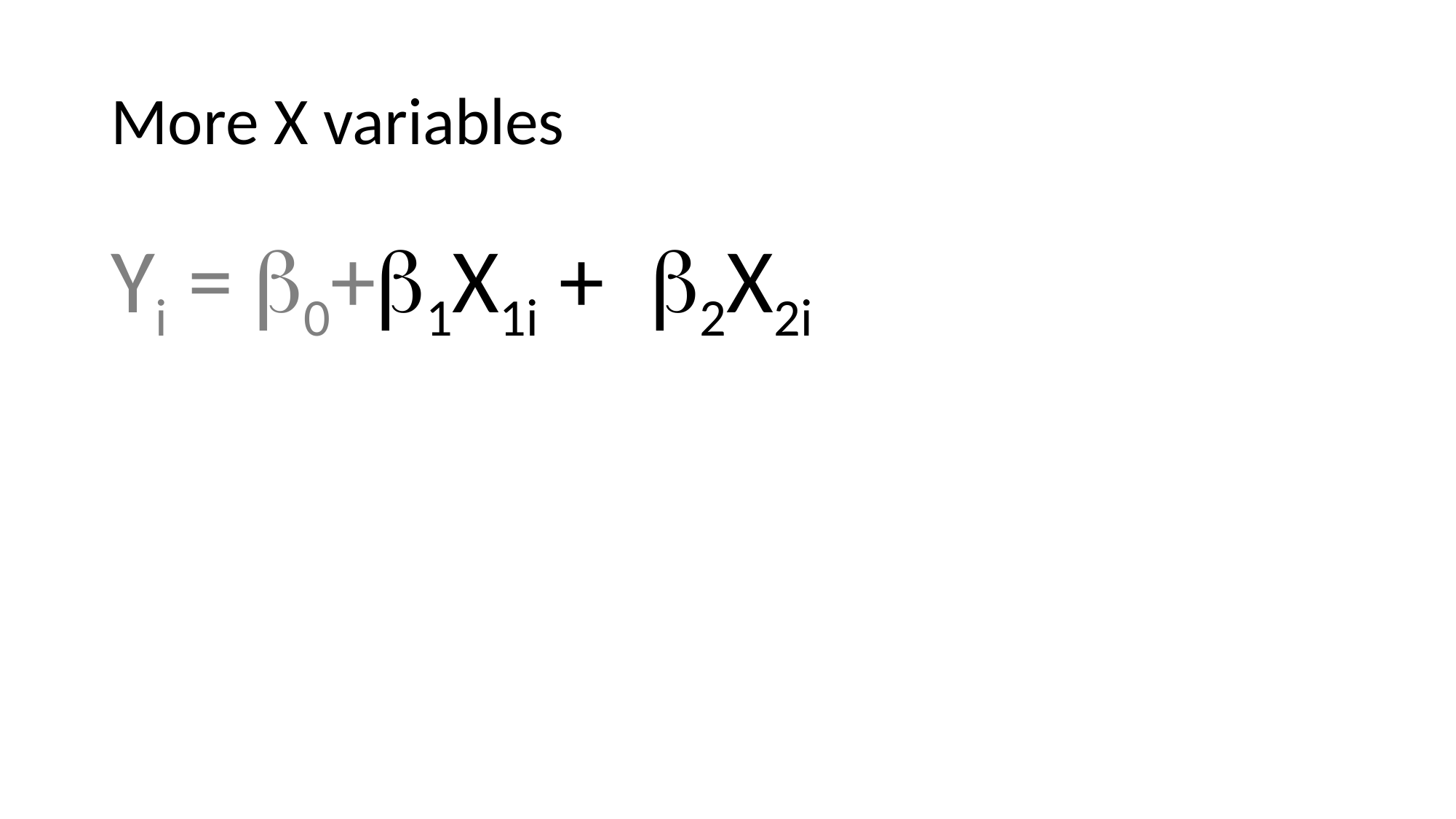

# More X variables
Yi = β0+β1X1i + β2X2i